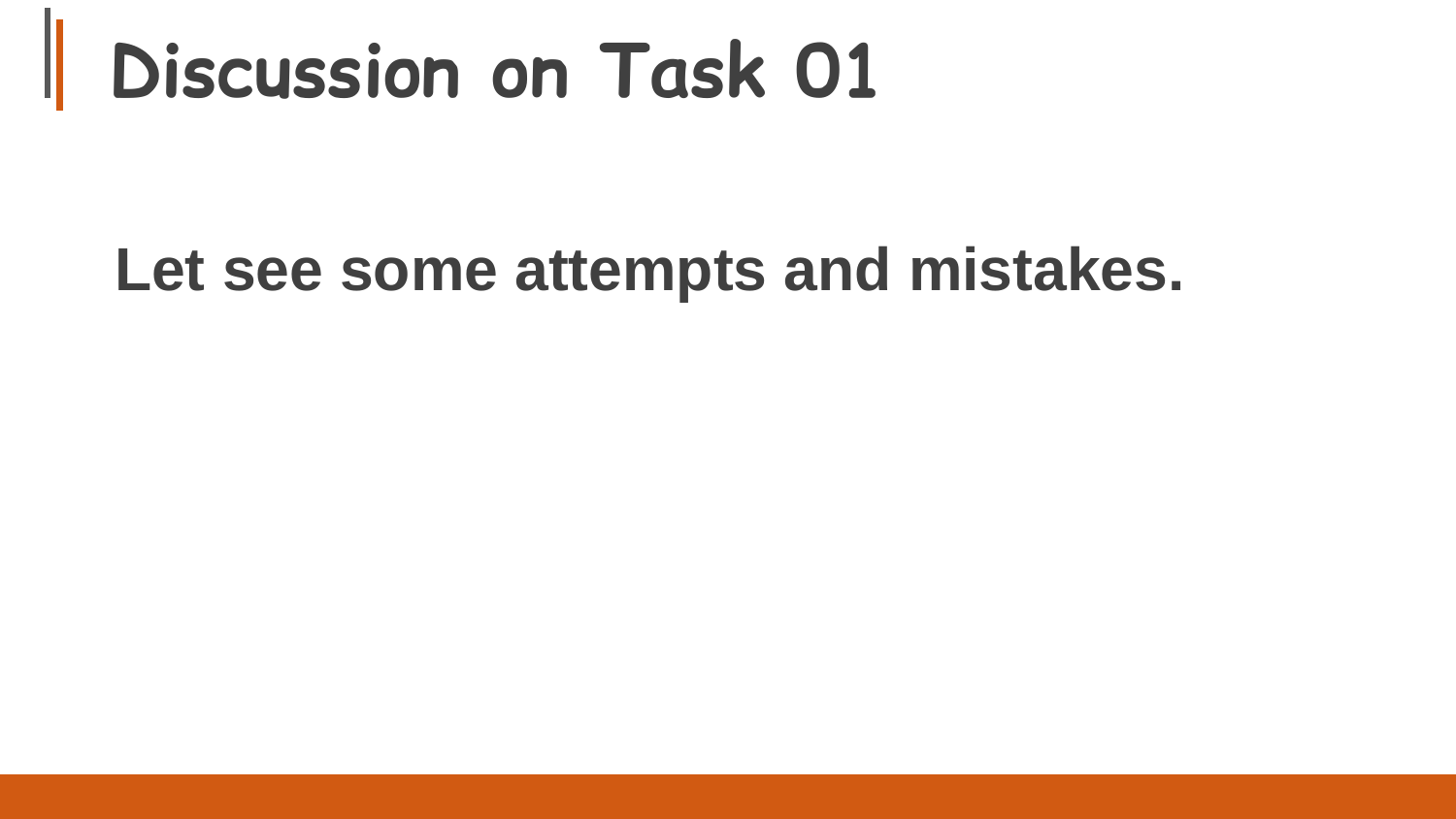

# Discussion on Task 01
Let see some attempts and mistakes.